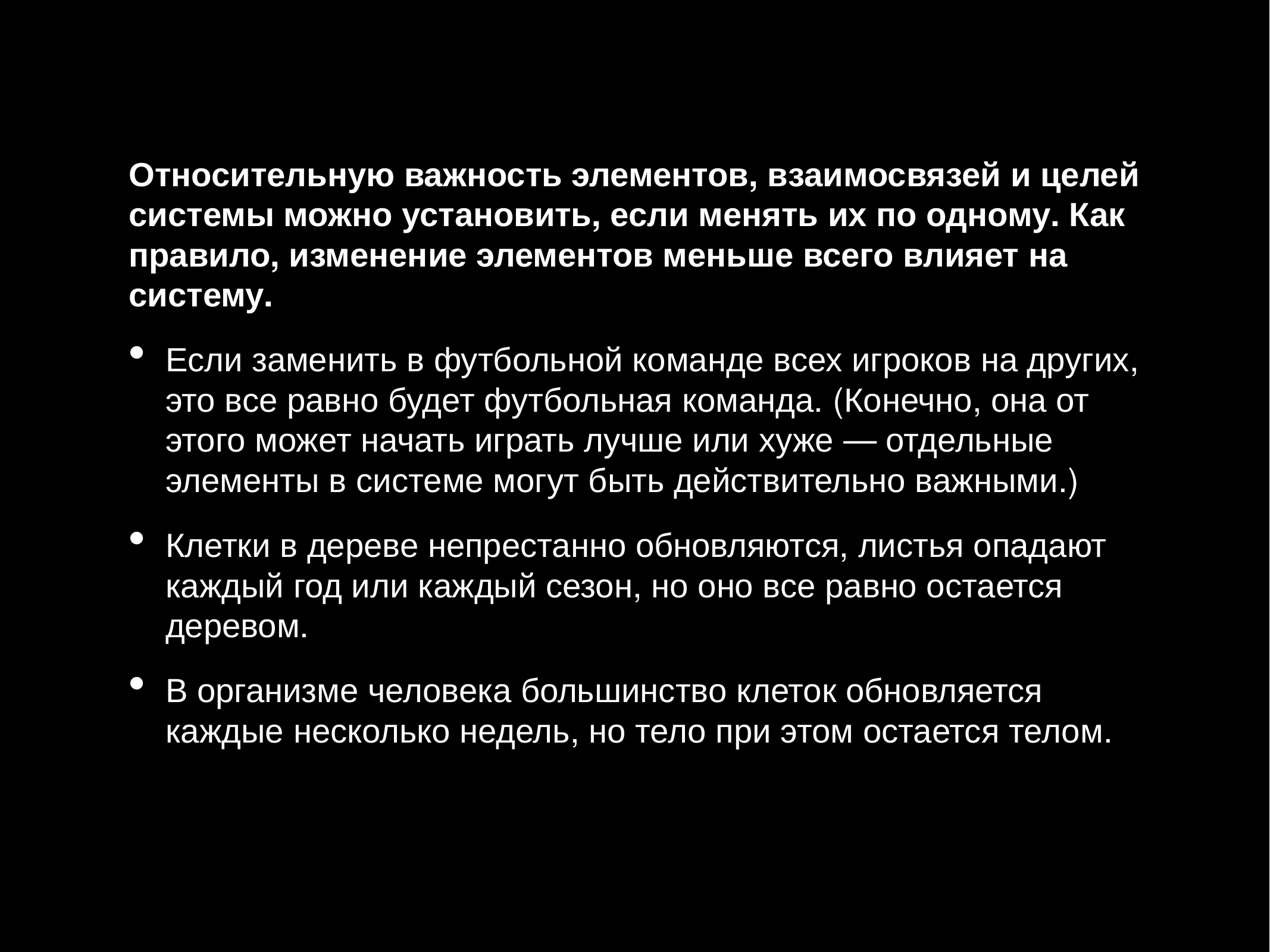

23
Относительную важность элементов, взаимосвязей и целей системы можно установить, если менять их по одному. Как правило, изменение элементов меньше всего влияет на систему.
Если заменить в футбольной команде всех игроков на других, это все равно будет футбольная команда. (Конечно, она от этого может начать играть лучше или хуже — отдельные элементы в системе могут быть действительно важными.)
Клетки в дереве непрестанно обновляются, листья опадают каждый год или каждый сезон, но оно все равно остается деревом.
В организме человека большинство клеток обновляется каждые несколько недель, но тело при этом остается телом.